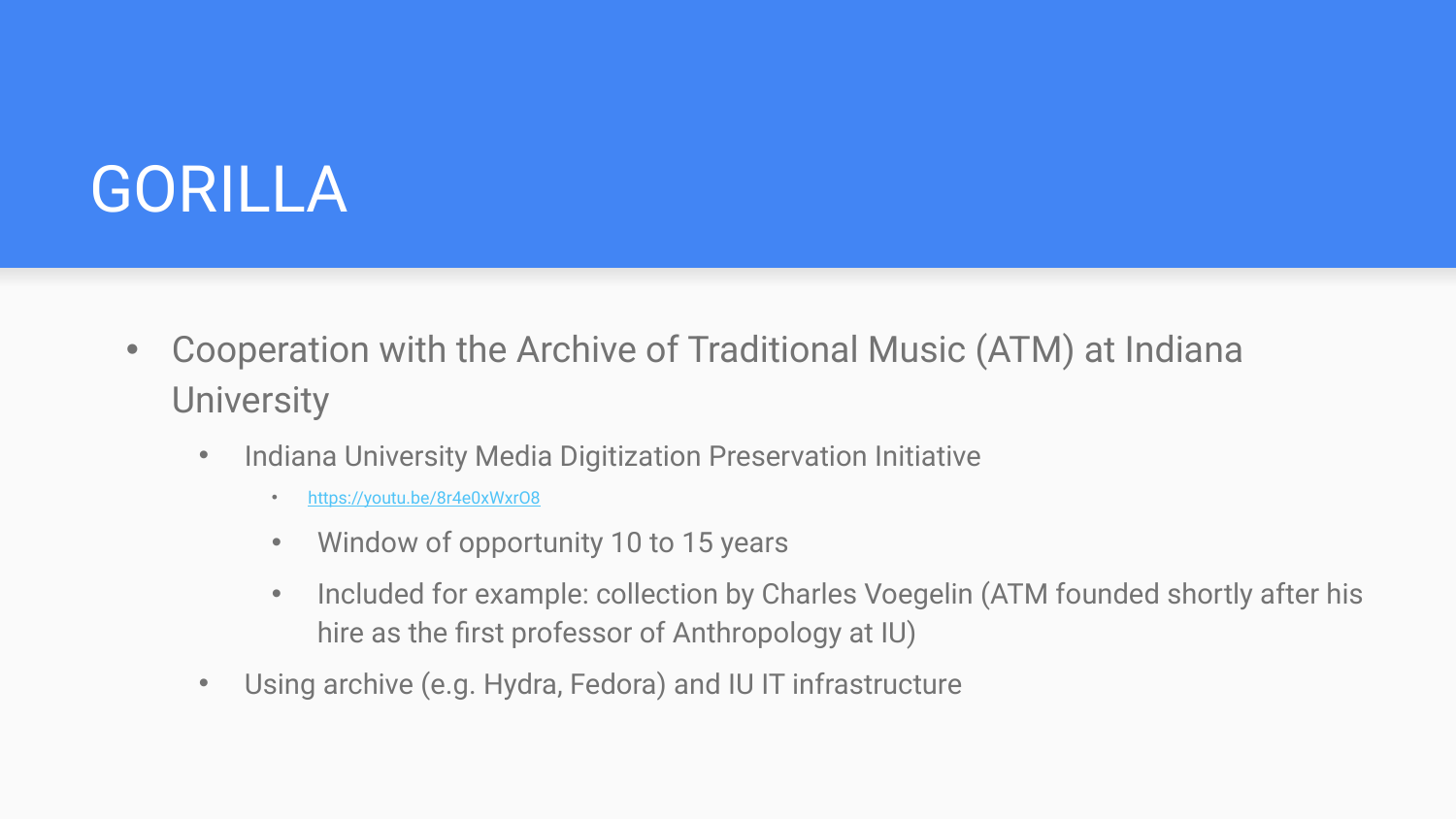

# GORILLA
Cooperation with the Archive of Traditional Music (ATM) at Indiana University
Indiana University Media Digitization Preservation Initiative
https://youtu.be/8r4e0xWxrO8
Window of opportunity 10 to 15 years
Included for example: collection by Charles Voegelin (ATM founded shortly after his hire as the first professor of Anthropology at IU)
Using archive (e.g. Hydra, Fedora) and IU IT infrastructure